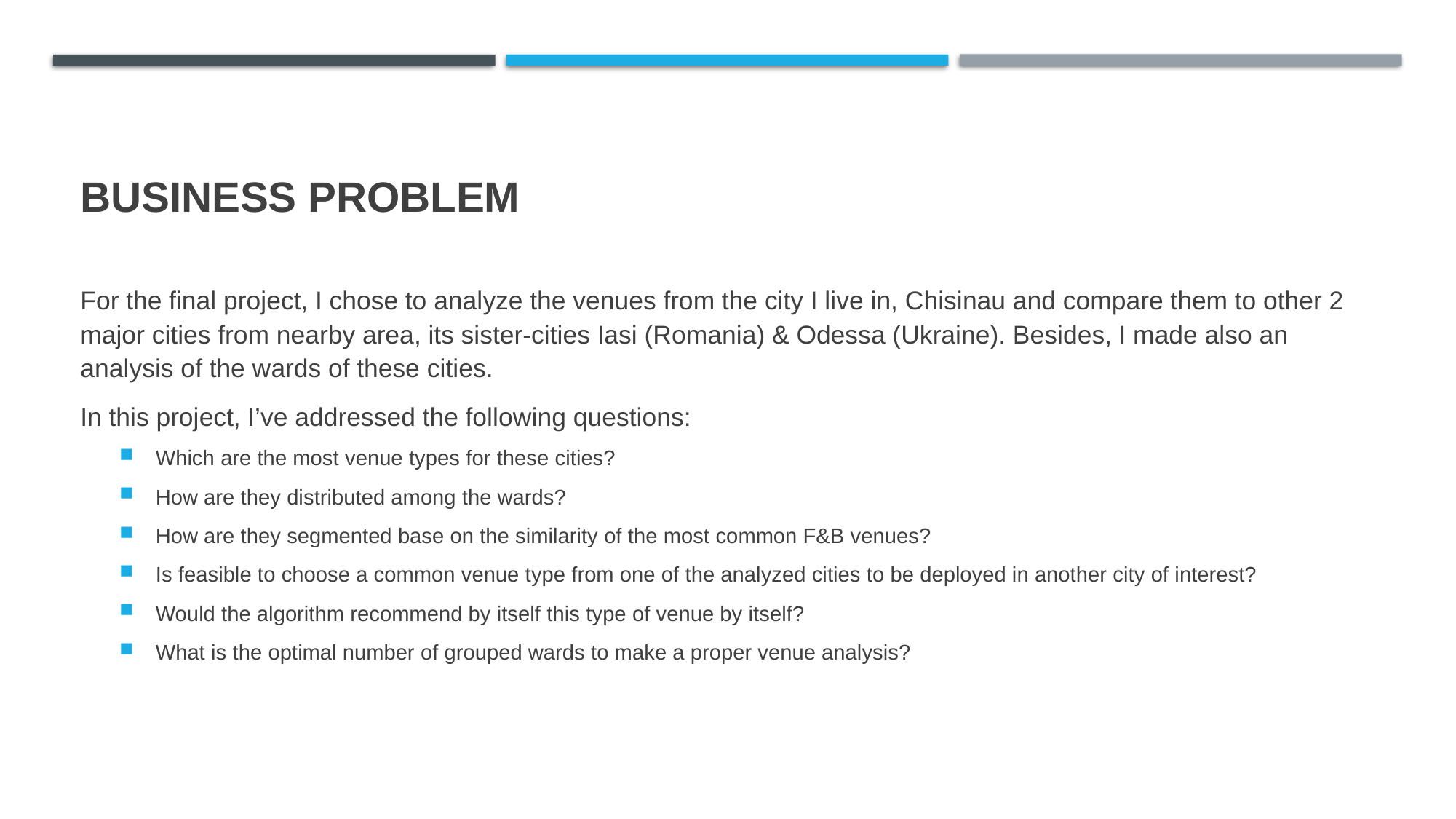

# Business Problem
For the final project, I chose to analyze the venues from the city I live in, Chisinau and compare them to other 2 major cities from nearby area, its sister-cities Iasi (Romania) & Odessa (Ukraine). Besides, I made also an analysis of the wards of these cities.
In this project, I’ve addressed the following questions:
Which are the most venue types for these cities?
How are they distributed among the wards?
How are they segmented base on the similarity of the most common F&B venues?
Is feasible to choose a common venue type from one of the analyzed cities to be deployed in another city of interest?
Would the algorithm recommend by itself this type of venue by itself?
What is the optimal number of grouped wards to make a proper venue analysis?